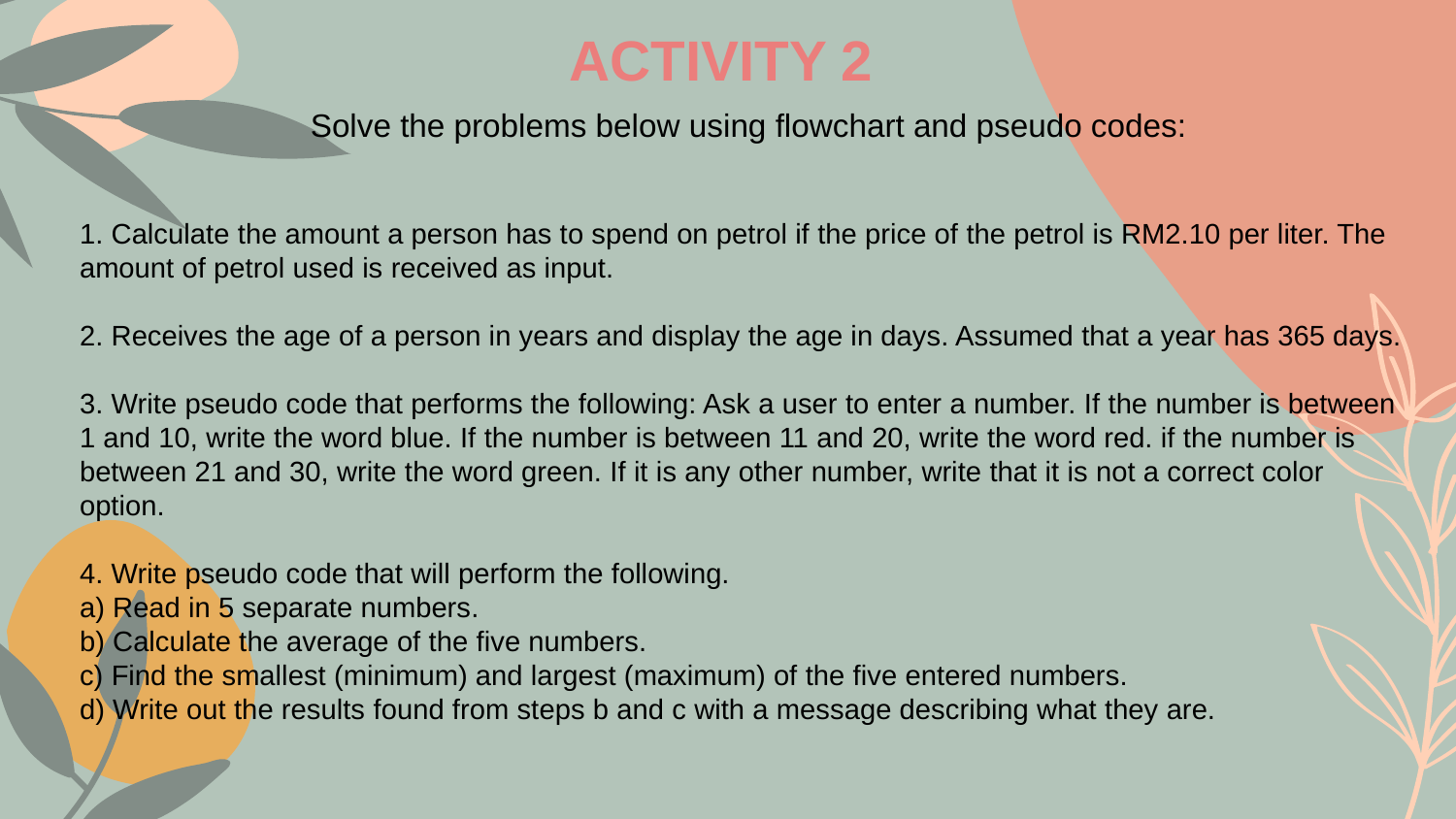

# ACTIVITY 2
Solve the problems below using flowchart and pseudo codes:

1. Calculate the amount a person has to spend on petrol if the price of the petrol is RM2.10 per liter. The amount of petrol used is received as input.

2. Receives the age of a person in years and display the age in days. Assumed that a year has 365 days.

3. Write pseudo code that performs the following: Ask a user to enter a number. If the number is between 1 and 10, write the word blue. If the number is between 11 and 20, write the word red. if the number is between 21 and 30, write the word green. If it is any other number, write that it is not a correct color option.

4. Write pseudo code that will perform the following.
a) Read in 5 separate numbers.
b) Calculate the average of the five numbers.
c) Find the smallest (minimum) and largest (maximum) of the five entered numbers.
d) Write out the results found from steps b and c with a message describing what they are.